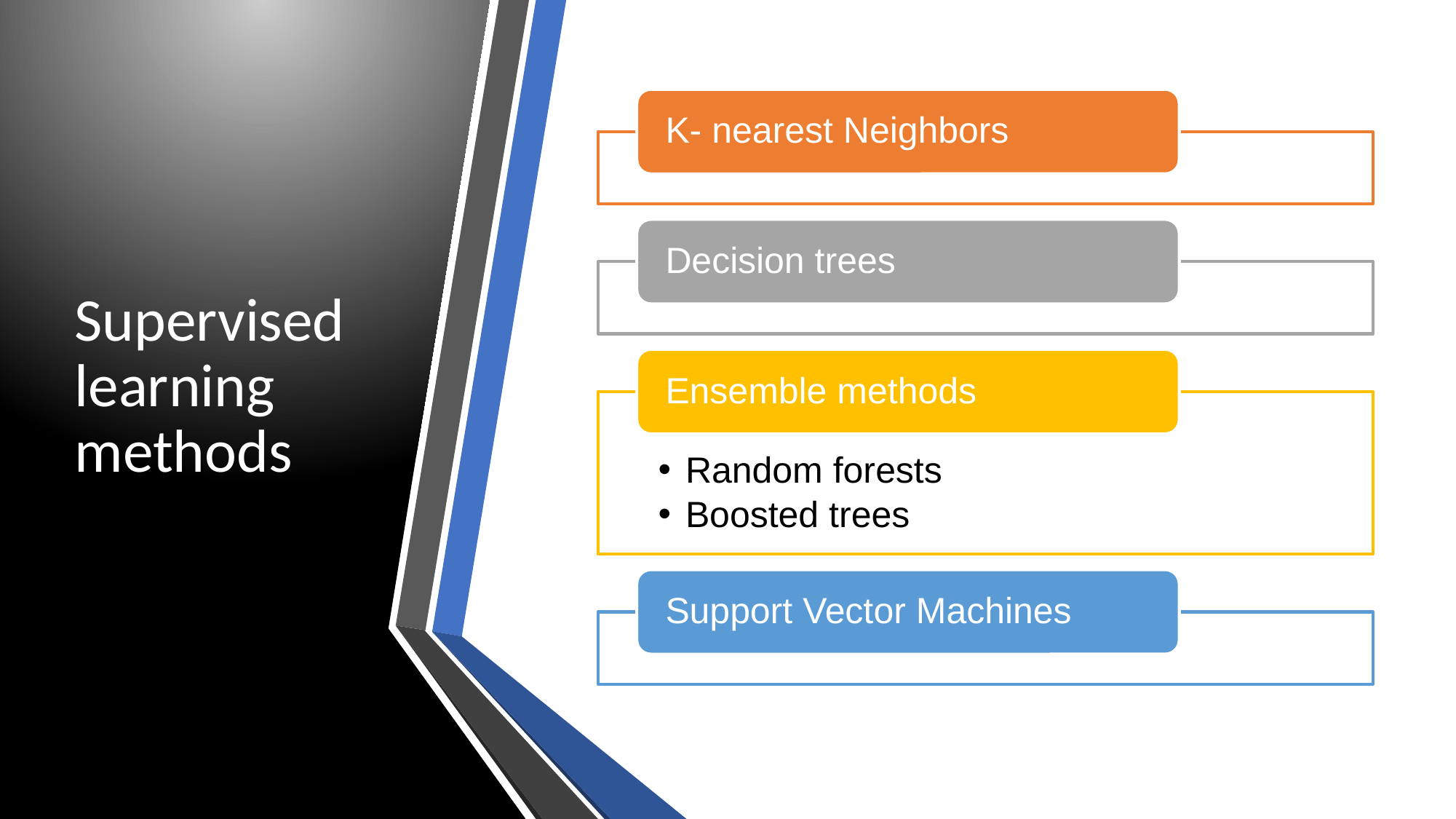

# Supervised learning methods
K- nearest Neighbors
Decision trees
Random forests
Boosted trees
Ensemble methods
Support Vector Machines